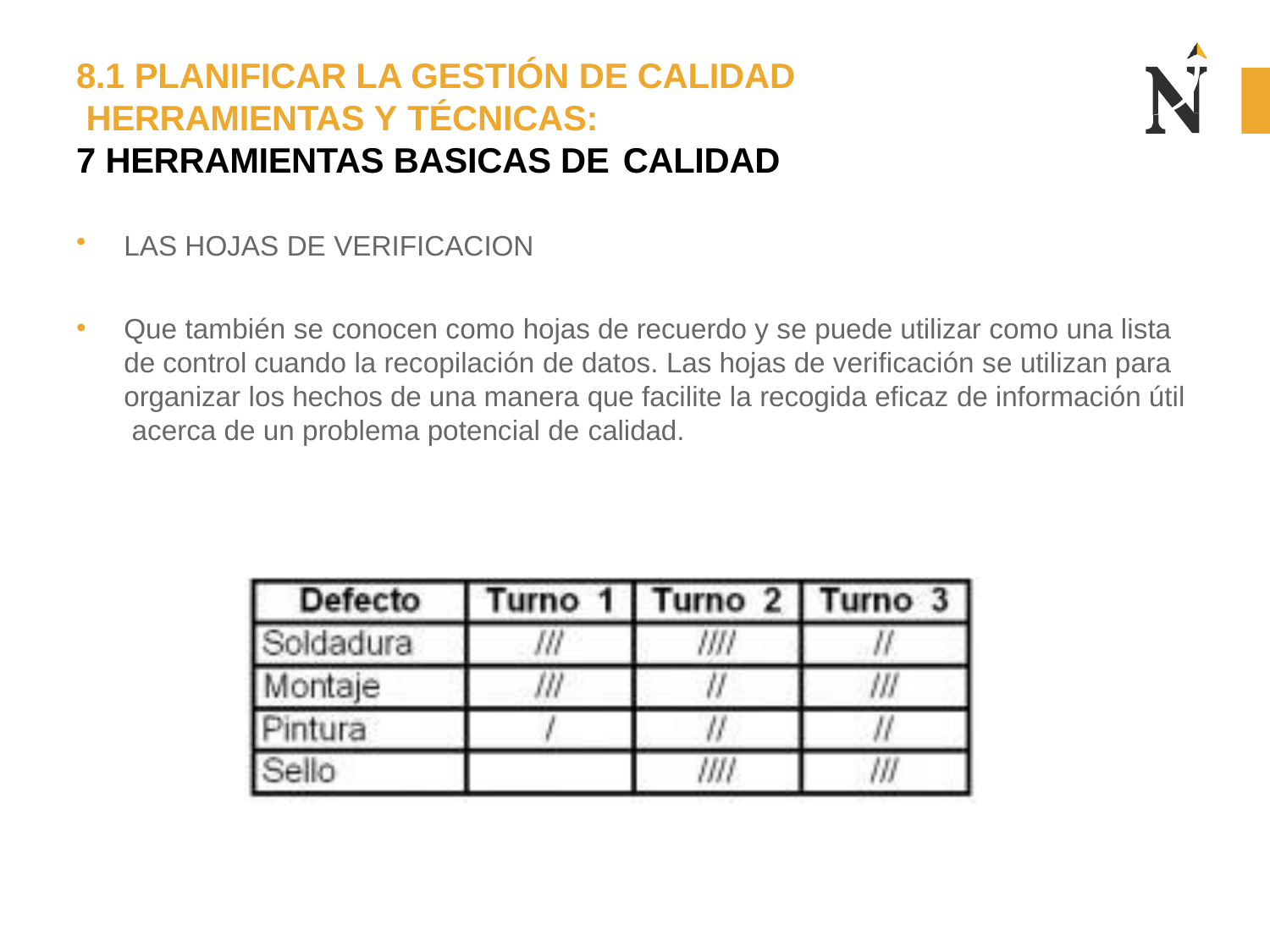

# 8.1 PLANIFICAR LA GESTIÓN DE CALIDAD  HERRAMIENTAS Y TÉCNICAS:
7 HERRAMIENTAS BASICAS DE CALIDAD

LAS HOJAS DE VERIFICACION

Que también se conocen como hojas de recuerdo y se puede utilizar como una lista  de control cuando la recopilación de datos. Las hojas de verificación se utilizan para  organizar los hechos de una manera que facilite la recogida eficaz de información útil  acerca de un problema potencial de calidad.